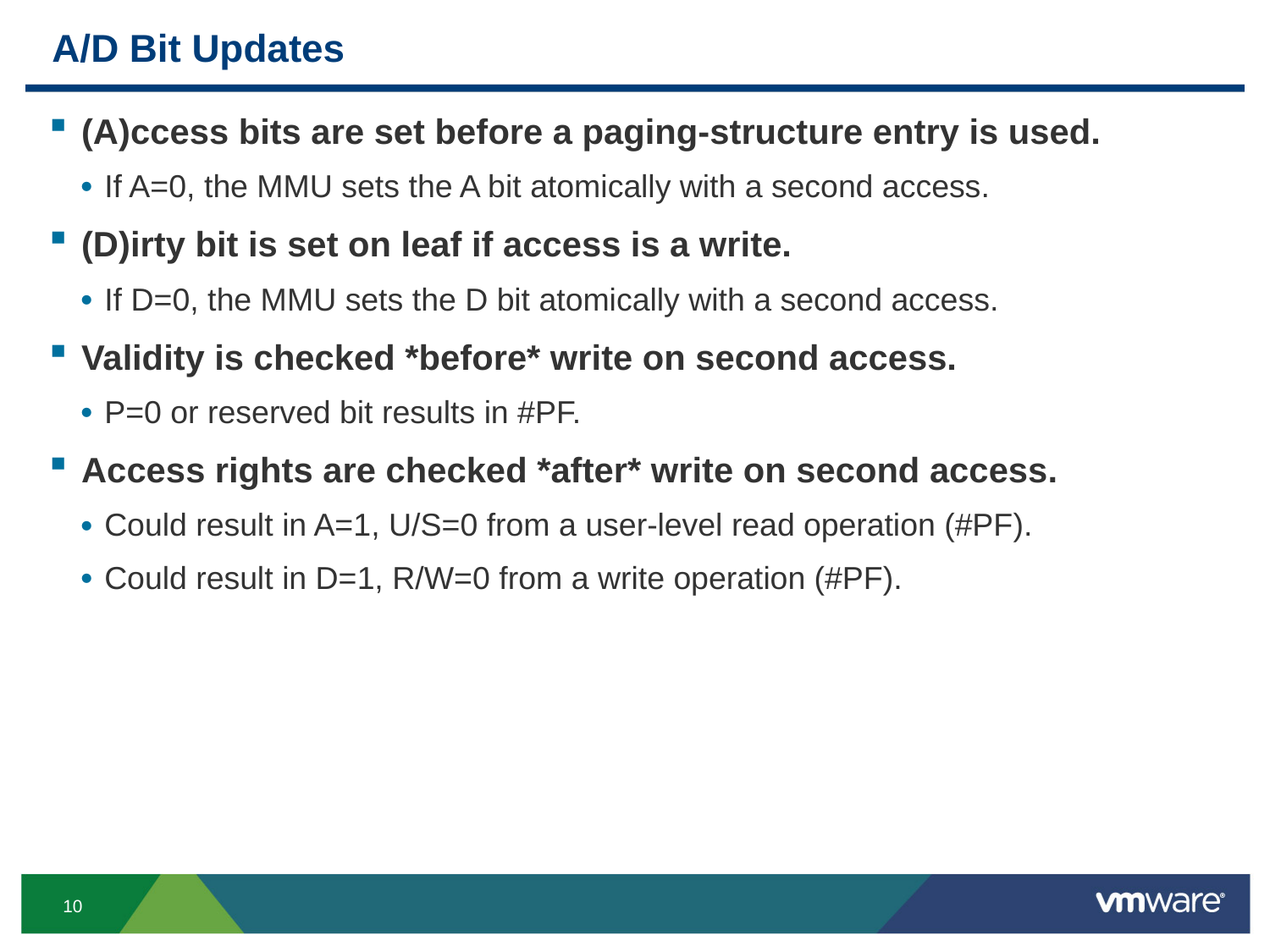

# A/D Bit Updates
(A)ccess bits are set before a paging-structure entry is used.
If A=0, the MMU sets the A bit atomically with a second access.
(D)irty bit is set on leaf if access is a write.
If D=0, the MMU sets the D bit atomically with a second access.
Validity is checked *before* write on second access.
P=0 or reserved bit results in #PF.
Access rights are checked *after* write on second access.
Could result in A=1, U/S=0 from a user-level read operation (#PF).
Could result in D=1, R/W=0 from a write operation (#PF).